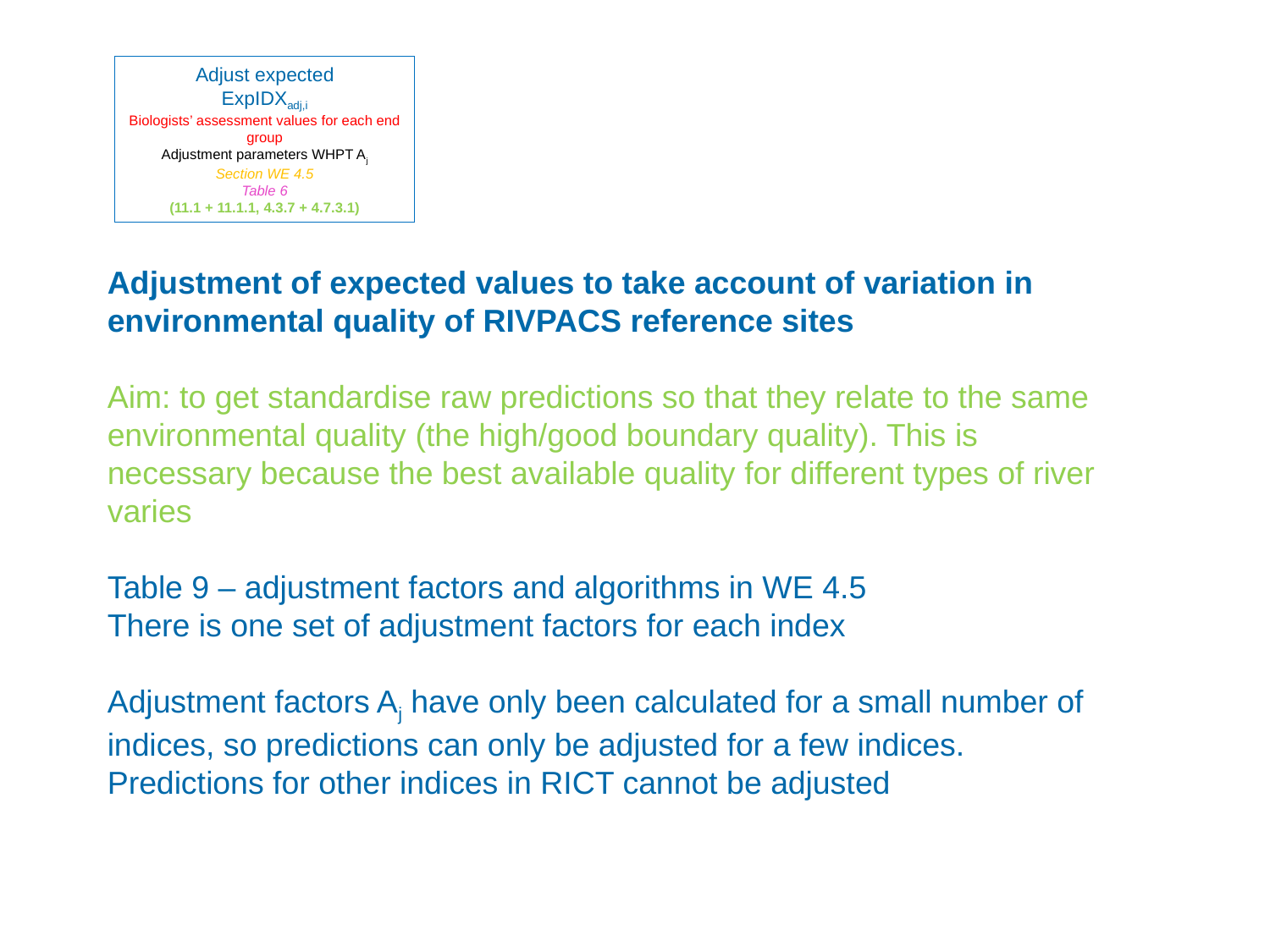

Adjust expected
ExpIDXadj,i
Biologists’ assessment values for each end group
Adjustment parameters WHPT Aj
Section WE 4.5
Table 6
(11.1 + 11.1.1, 4.3.7 + 4.7.3.1)
Adjustment of expected values to take account of variation in environmental quality of RIVPACS reference sites

Aim: to get standardise raw predictions so that they relate to the same environmental quality (the high/good boundary quality). This is necessary because the best available quality for different types of river varies

Table 9 – adjustment factors and algorithms in WE 4.5
There is one set of adjustment factors for each index

Adjustment factors Aj have only been calculated for a small number of indices, so predictions can only be adjusted for a few indices.  Predictions for other indices in RICT cannot be adjusted